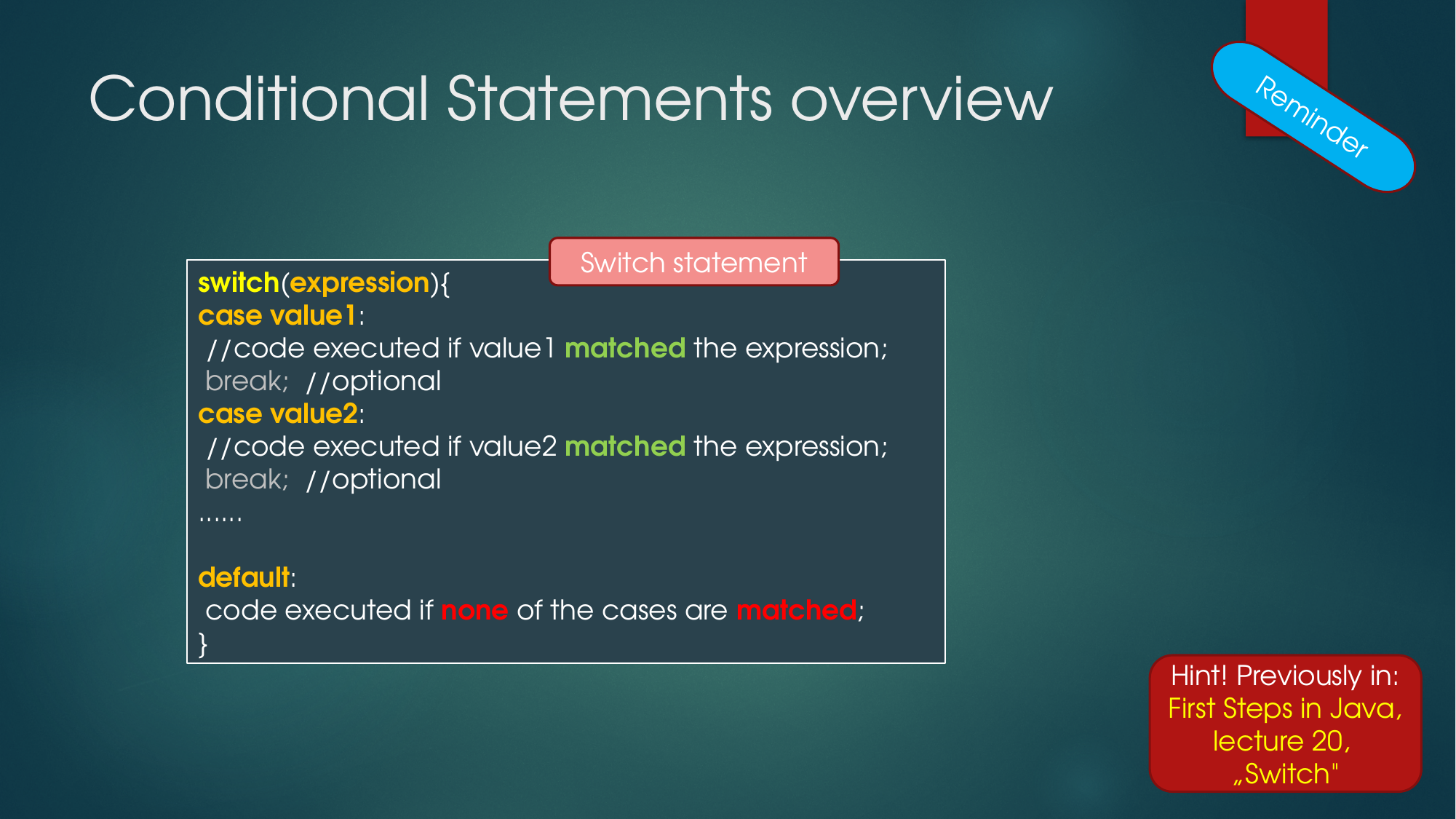

# Conditional Statements overview
Reminder
Switch statement
switch(expression){
case value1:
 //code executed if value1 matched the expression;
 break;  //optional
case value2:
 //code executed if value2 matched the expression;
 break;  //optional
......

default:
 code executed if none of the cases are matched;
}
Hint! Previously in:
First Steps in Java, lecture 20,
„Switch"